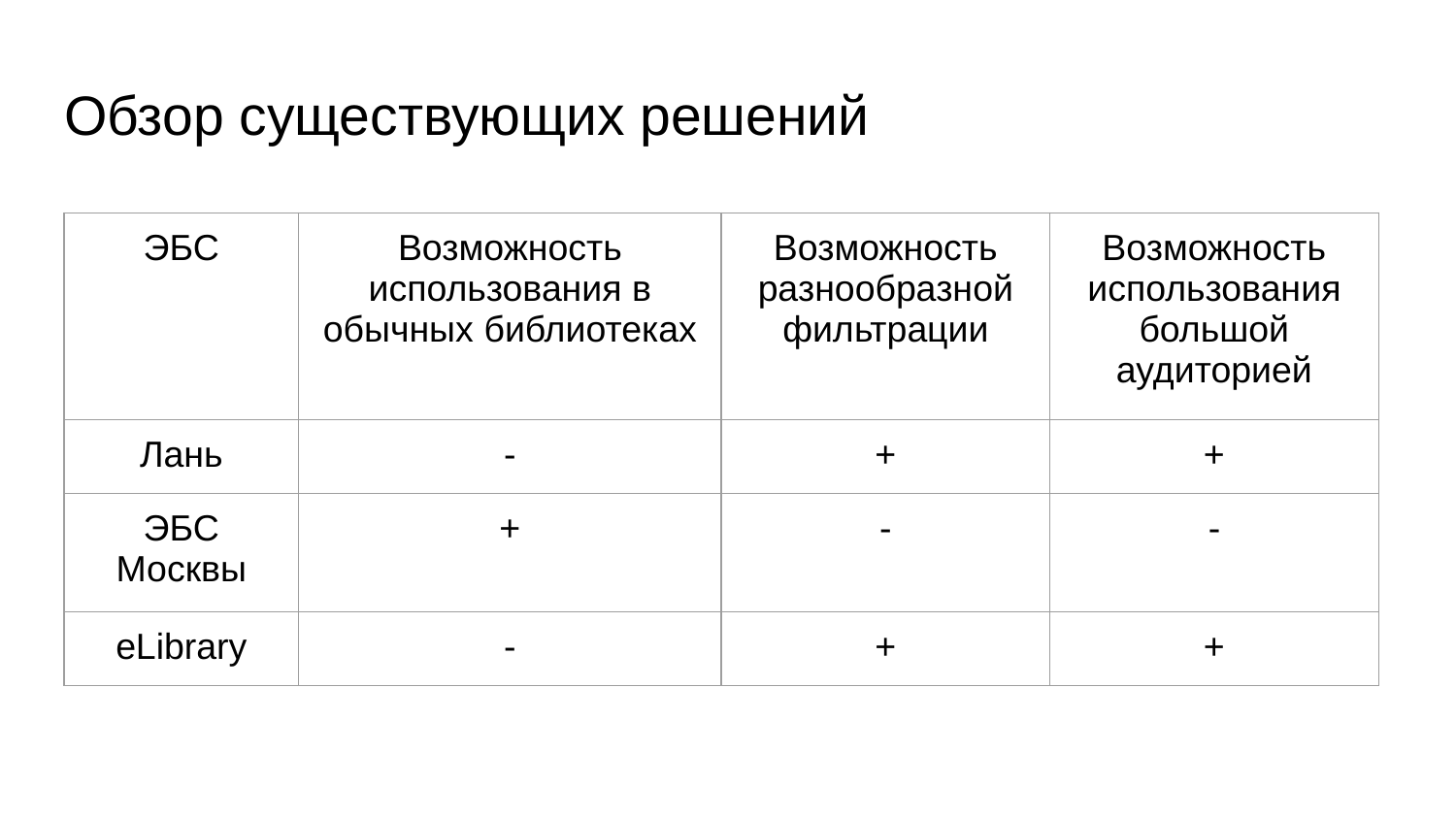

# Обзор существующих решений
| ЭБС | Возможность использования в обычных библиотеках | Возможность разнообразной фильтрации | Возможность использования большой аудиторией |
| --- | --- | --- | --- |
| Лань | - | + | + |
| ЭБС Москвы | + | - | - |
| eLibrary | - | + | + |